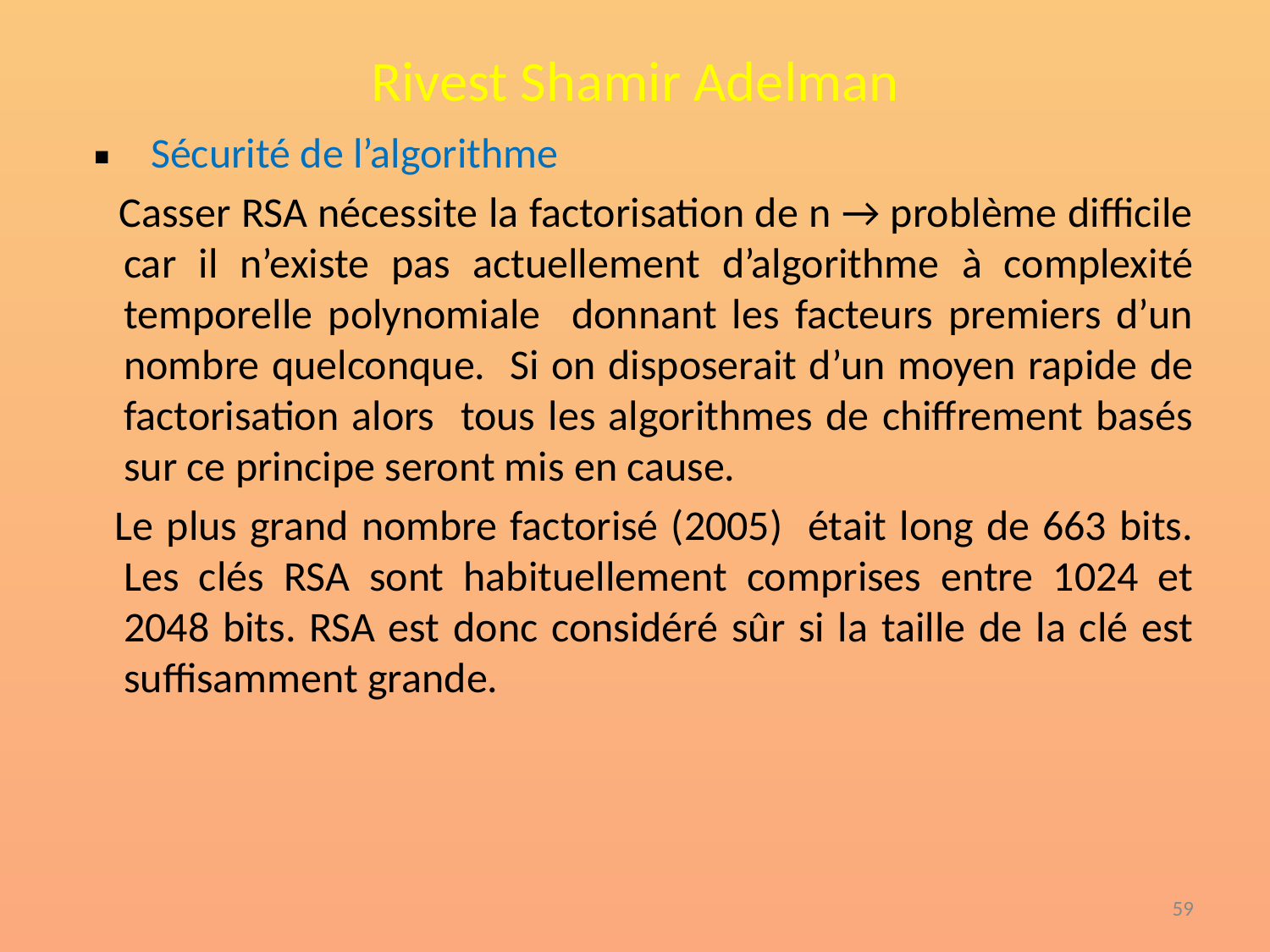

# Rivest Shamir Adelman
 Sécurité de l’algorithme
    Casser RSA nécessite la factorisation de n → problème difficile car il n’existe pas actuellement d’algorithme à complexité temporelle polynomiale  donnant les facteurs premiers d’un nombre quelconque.  Si on disposerait d’un moyen rapide de factorisation alors  tous les algorithmes de chiffrement basés sur ce principe seront mis en cause.
   Le plus grand nombre factorisé (2005)  était long de 663 bits. Les clés RSA sont habituellement comprises entre 1024 et 2048 bits. RSA est donc considéré sûr si la taille de la clé est suffisamment grande.

59